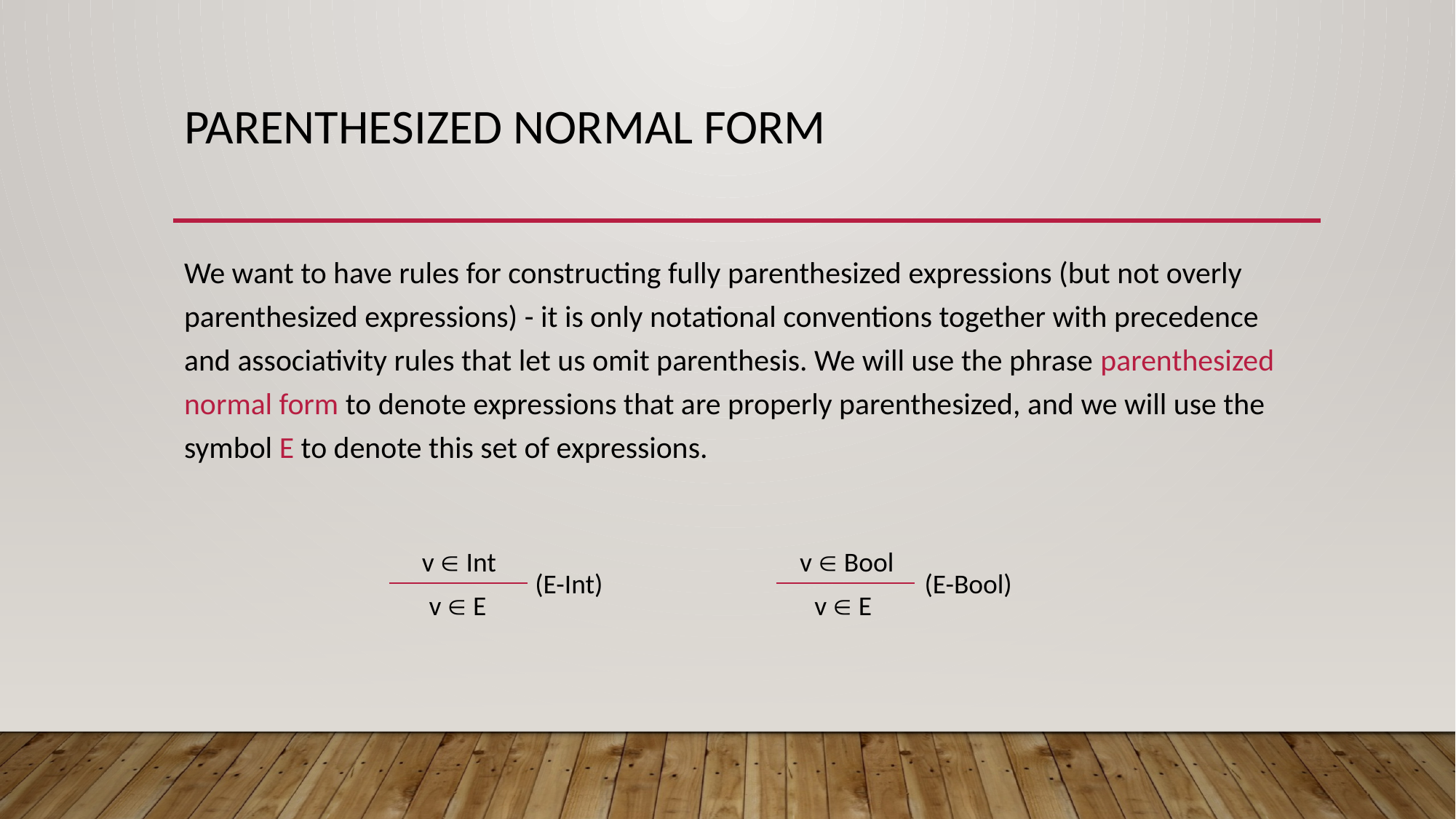

# Parenthesized normal form
We want to have rules for constructing fully parenthesized expressions (but not overly parenthesized expressions) - it is only notational conventions together with precedence and associativity rules that let us omit parenthesis. We will use the phrase parenthesized normal form to denote expressions that are properly parenthesized, and we will use the symbol E to denote this set of expressions.
v ∈ Int
v ∈ Bool
(E-Int)
(E-Bool)
v ∈ E
v ∈ E